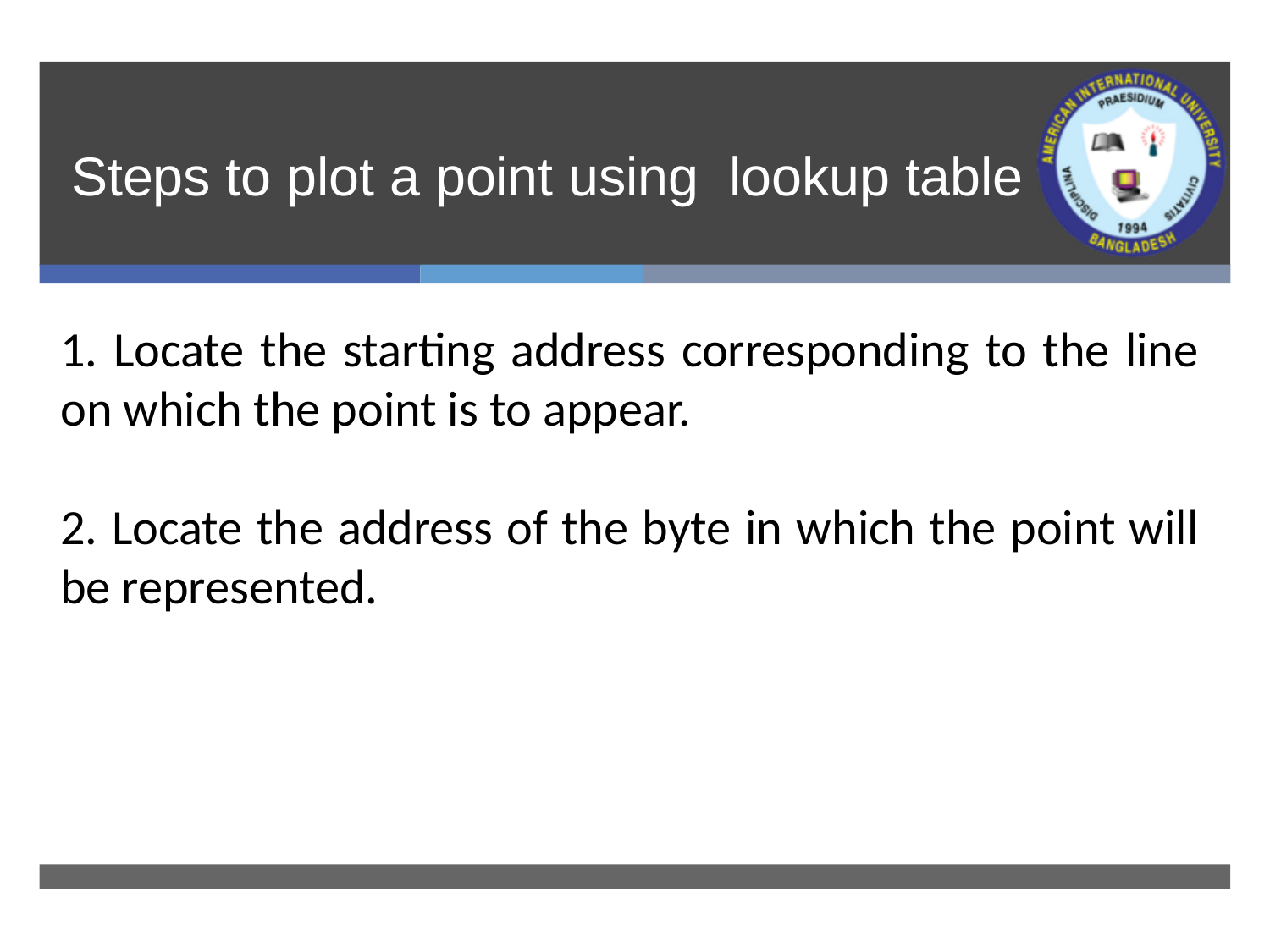

# Steps to plot a point using  lookup table

1. Locate the starting address corresponding to the line on which the point is to appear.

2. Locate the address of the byte in which the point will be represented.